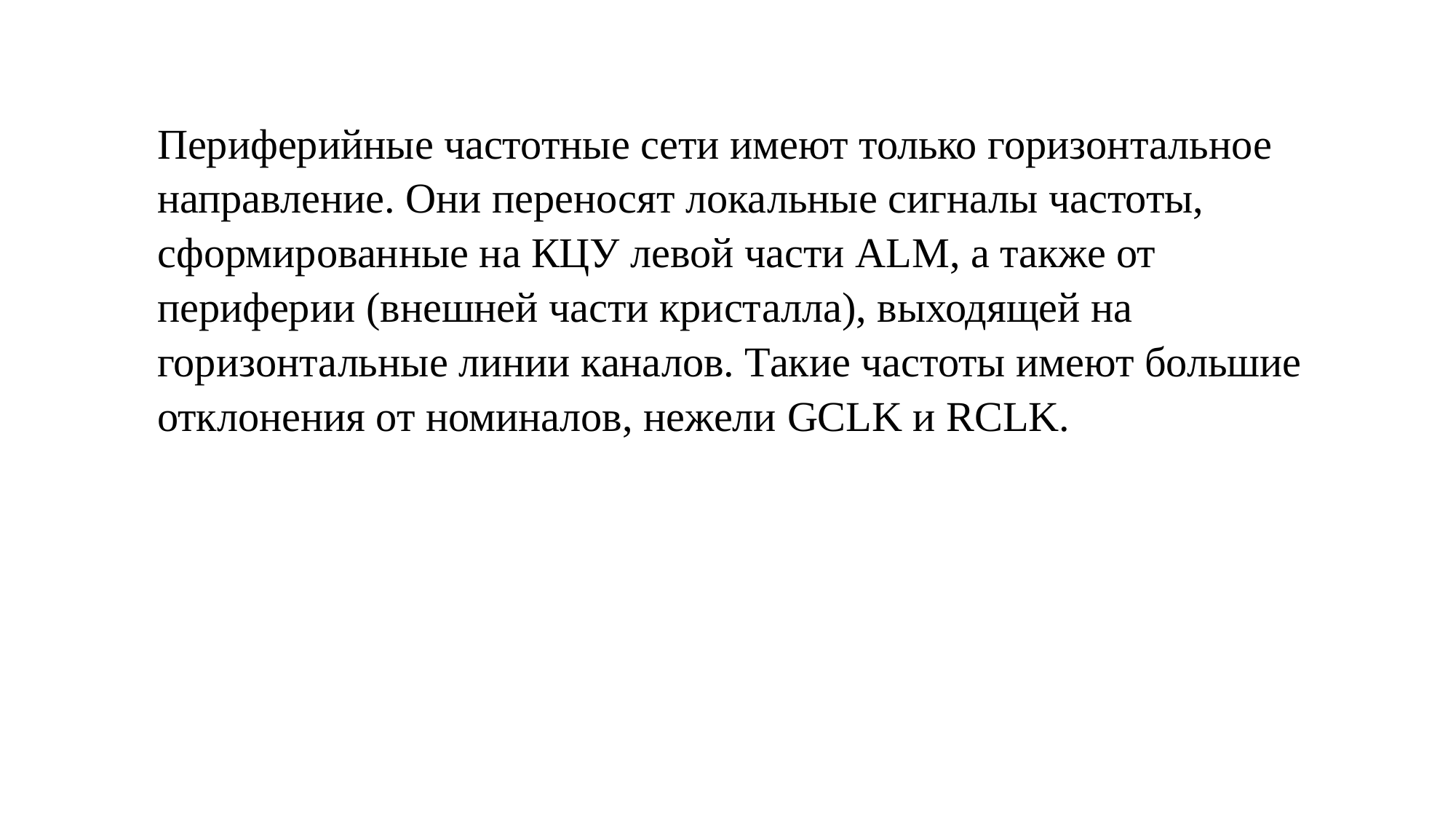

Периферийные частотные сети имеют только горизонтальное направление. Они переносят локальные сигналы частоты, сформированные на КЦУ левой части ALM, а также от периферии (внешней части кристалла), выходящей на горизонтальные линии каналов. Такие частоты имеют большие отклонения от номиналов, нежели GCLK и RCLK.